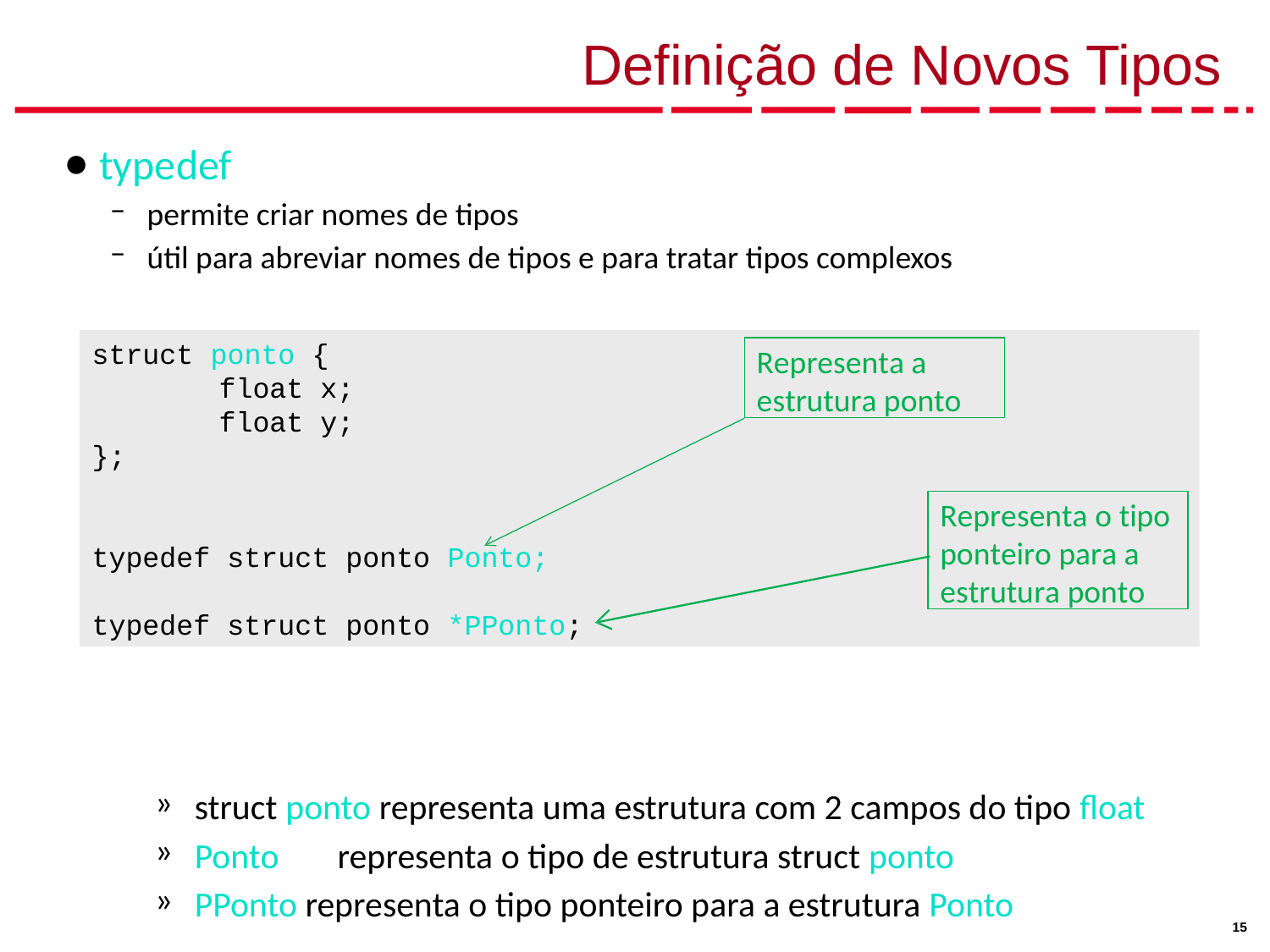

# Definição de Novos Tipos
typedef
permite criar nomes de tipos
útil para abreviar nomes de tipos e para tratar tipos complexos

struct ponto representa uma estrutura com 2 campos do tipo float
Ponto 	  representa o tipo de estrutura struct ponto
PPonto representa o tipo ponteiro para a estrutura Ponto
struct ponto {
   	float x;
   	float y;
};

typedef struct ponto Ponto;

typedef struct ponto *PPonto;
Representa a estrutura ponto

Representa o tipo ponteiro para a estrutura ponto